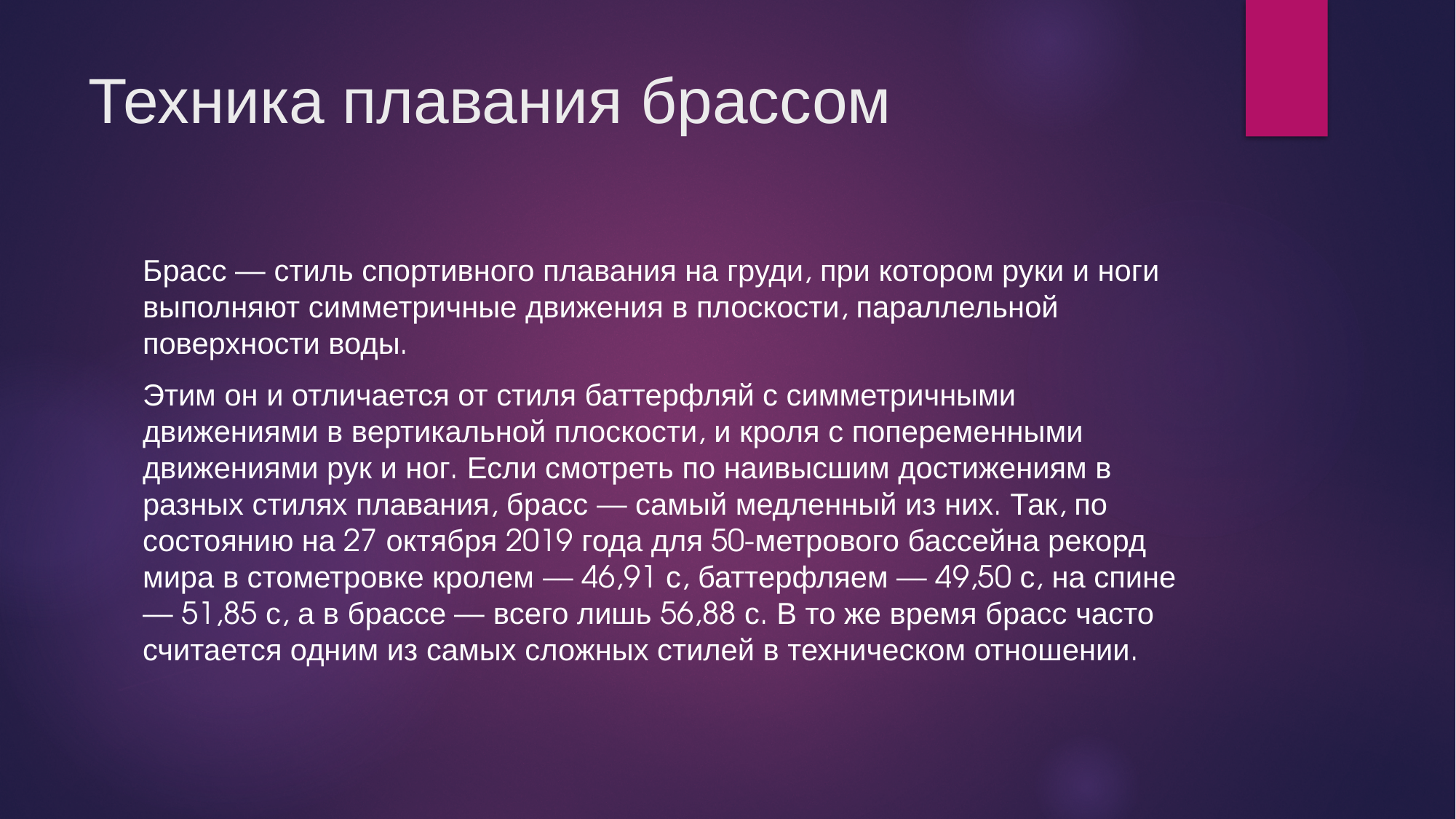

# Техника плавания брассом
Брасс — стиль спортивного плавания на груди, при котором руки и ноги выполняют симметричные движения в плоскости, параллельной поверхности воды.
Этим он и отличается от стиля баттерфляй с симметричными движениями в вертикальной плоскости, и кроля с попеременными движениями рук и ног. Если смотреть по наивысшим достижениям в разных стилях плавания, брасс — самый медленный из них. Так, по состоянию на 27 октября 2019 года для 50-метрового бассейна рекорд мира в стометровке кролем — 46,91 с, баттерфляем — 49,50 с, на спине — 51,85 с, а в брассе — всего лишь 56,88 с. В то же время брасс часто считается одним из самых сложных стилей в техническом отношении.